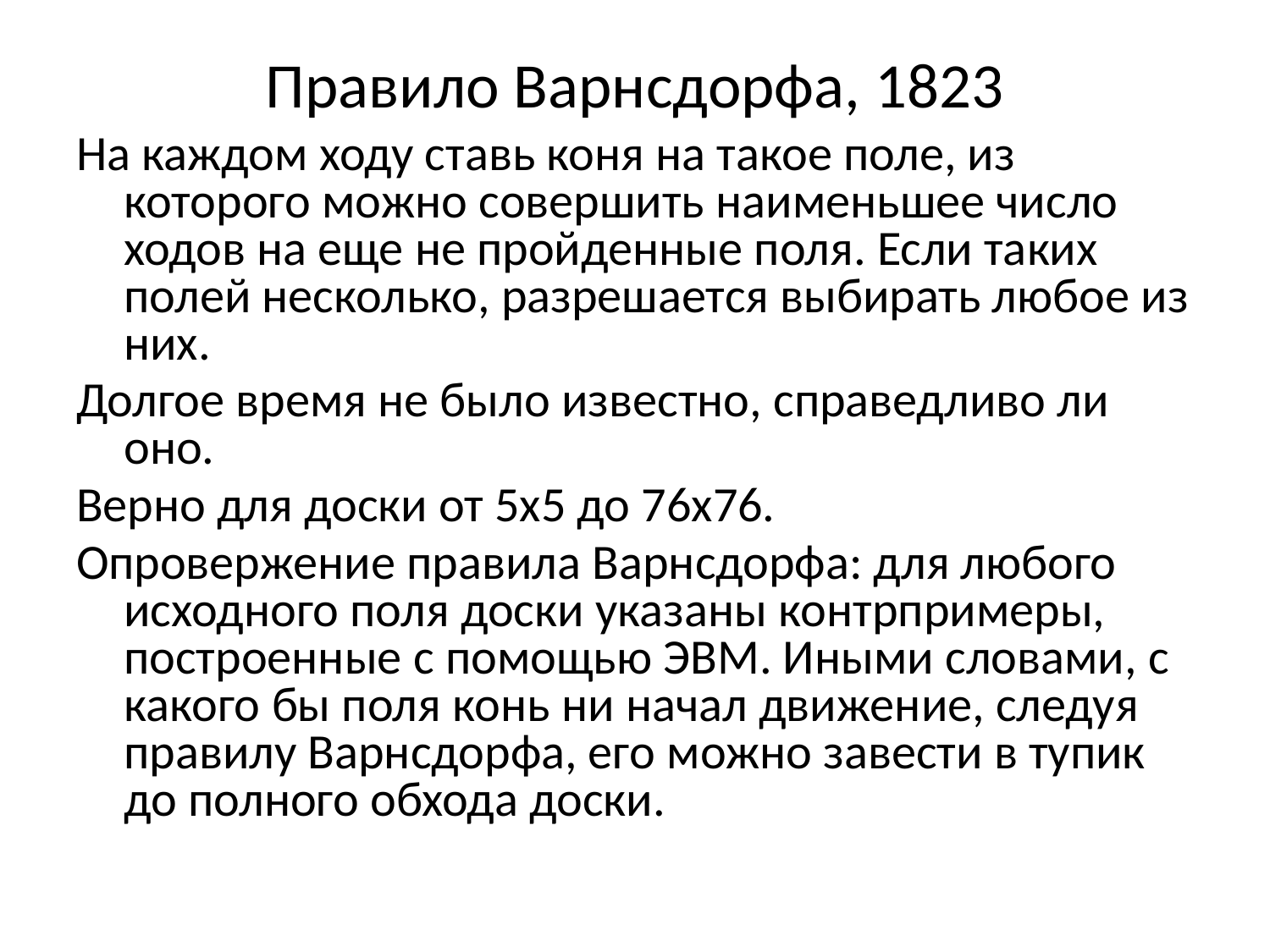

# Правило Варнсдорфа, 1823
На каждом ходу ставь коня на такое поле, из которого можно совершить наименьшее число ходов на еще не пройденные поля. Если таких полей несколько, разрешается выбирать любое из них.
Долгое время не было известно, справедливо ли оно.
Верно для доски от 5x5 до 76x76.
Опровержение правила Варнсдорфа: для любого исходного поля доски указаны контрпримеры, построенные с помощью ЭВМ. Иными словами, с какого бы поля конь ни начал движение, следуя правилу Варнсдорфа, его можно завести в тупик до полного обхода доски.